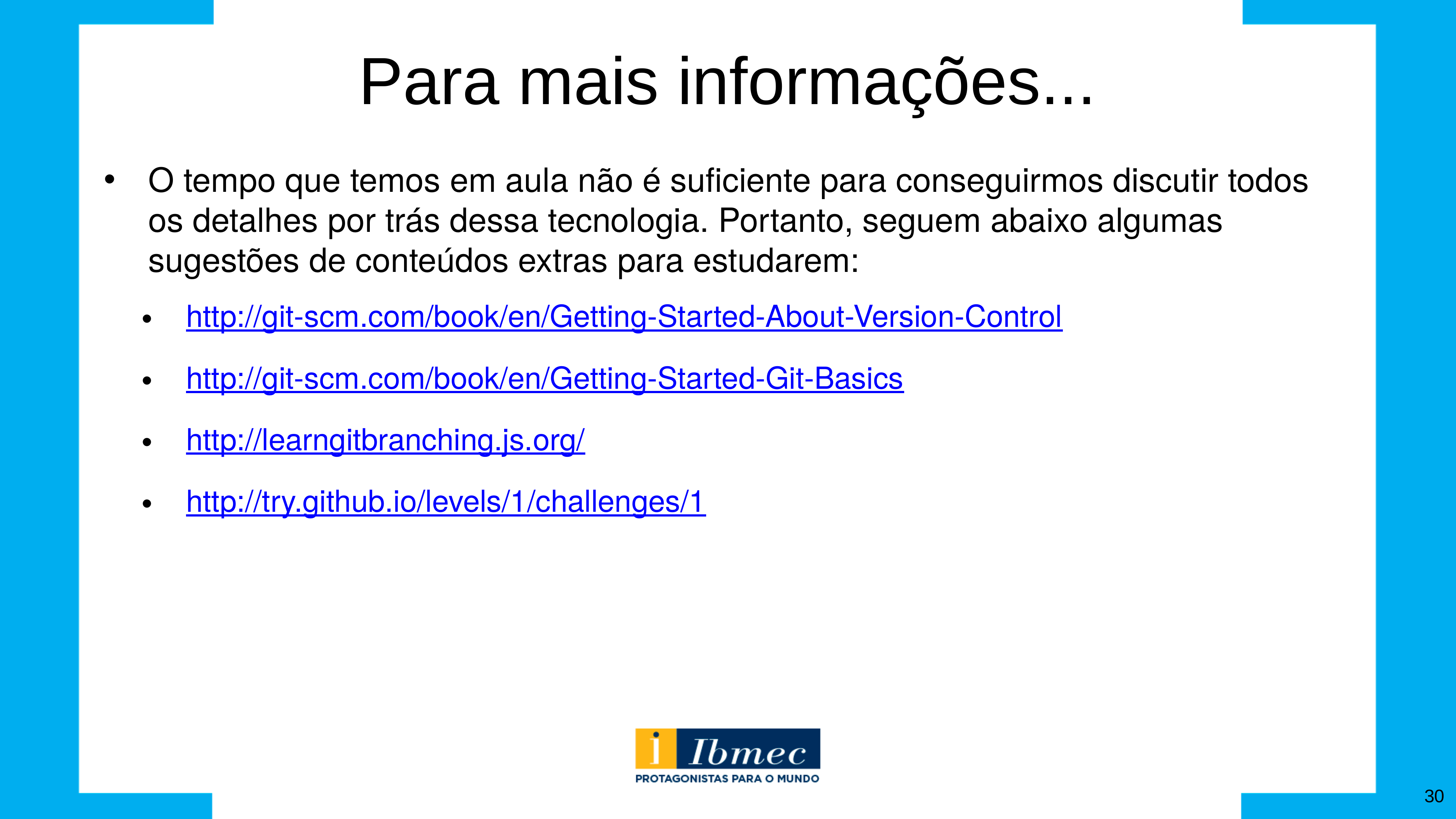

# Para mais informações...
O tempo que temos em aula não é suficiente para conseguirmos discutir todos os detalhes por trás dessa tecnologia. Portanto, seguem abaixo algumas sugestões de conteúdos extras para estudarem:
http://git-scm.com/book/en/Getting-Started-About-Version-Control
http://git-scm.com/book/en/Getting-Started-Git-Basics
http://learngitbranching.js.org/
http://try.github.io/levels/1/challenges/1

30